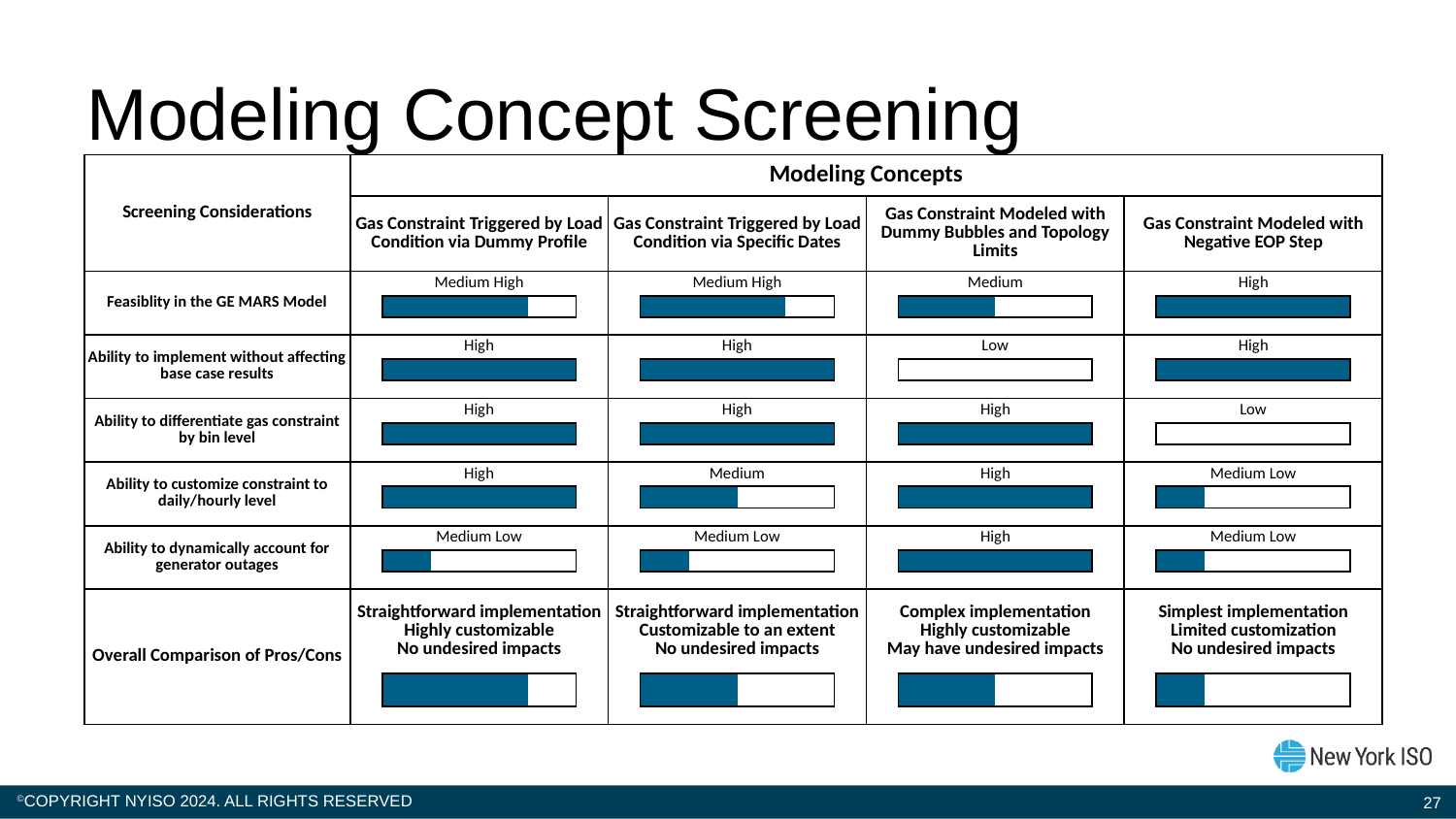

# Modeling Concept Screening
| Screening Considerations | Modeling Concepts |  |  |  |  |  |  |  |  |  |  |  |  |  |  |  |  |  |  |  |  |  |  |  |
| --- | --- | --- | --- | --- | --- | --- | --- | --- | --- | --- | --- | --- | --- | --- | --- | --- | --- | --- | --- | --- | --- | --- | --- | --- |
|  | Gas Constraint Triggered by Load Condition via Dummy Profile |  |  |  |  |  | Gas Constraint Triggered by Load Condition via Specific Dates |  |  |  |  |  | Gas Constraint Modeled with Dummy Bubbles and Topology Limits |  |  |  |  |  | Gas Constraint Modeled with Negative EOP Step |  |  |  |  |  |
| Feasiblity in the GE MARS Model | Medium High |  |  |  |  |  | Medium High |  |  |  |  |  | Medium |  |  |  |  |  | High |  |  |  |  |  |
|  |  |  |  |  |  |  |  |  |  |  |  |  |  |  |  |  |  |  |  |  |  |  |  |  |
|  |  |  |  |  |  |  |  |  |  |  |  |  |  |  |  |  |  |  |  |  |  |  |  |  |
| Ability to implement without affecting base case results | High |  |  |  |  |  | High |  |  |  |  |  | Low |  |  |  |  |  | High |  |  |  |  |  |
|  |  |  |  |  |  |  |  |  |  |  |  |  |  |  |  |  |  |  |  |  |  |  |  |  |
|  |  |  |  |  |  |  |  |  |  |  |  |  |  |  |  |  |  |  |  |  |  |  |  |  |
| Ability to differentiate gas constraint by bin level | High |  |  |  |  |  | High |  |  |  |  |  | High |  |  |  |  |  | Low |  |  |  |  |  |
|  |  |  |  |  |  |  |  |  |  |  |  |  |  |  |  |  |  |  |  |  |  |  |  |  |
|  |  |  |  |  |  |  |  |  |  |  |  |  |  |  |  |  |  |  |  |  |  |  |  |  |
| Ability to customize constraint to daily/hourly level | High |  |  |  |  |  | Medium |  |  |  |  |  | High |  |  |  |  |  | Medium Low |  |  |  |  |  |
|  |  |  |  |  |  |  |  |  |  |  |  |  |  |  |  |  |  |  |  |  |  |  |  |  |
|  |  |  |  |  |  |  |  |  |  |  |  |  |  |  |  |  |  |  |  |  |  |  |  |  |
| Ability to dynamically account for generator outages | Medium Low |  |  |  |  |  | Medium Low |  |  |  |  |  | High |  |  |  |  |  | Medium Low |  |  |  |  |  |
|  |  |  |  |  |  |  |  |  |  |  |  |  |  |  |  |  |  |  |  |  |  |  |  |  |
|  |  |  |  |  |  |  |  |  |  |  |  |  |  |  |  |  |  |  |  |  |  |  |  |  |
| Overall Comparison of Pros/Cons | Straightforward implementation Highly customizable No undesired impacts |  |  |  |  |  | Straightforward implementation Customizable to an extent No undesired impacts |  |  |  |  |  | Complex implementation Highly customizable May have undesired impacts |  |  |  |  |  | Simplest implementation Limited customization No undesired impacts |  |  |  |  |  |
|  |  |  |  |  |  |  |  |  |  |  |  |  |  |  |  |  |  |  |  |  |  |  |  |  |
|  |  |  |  |  |  |  |  |  |  |  |  |  |  |  |  |  |  |  |  |  |  |  |  |  |